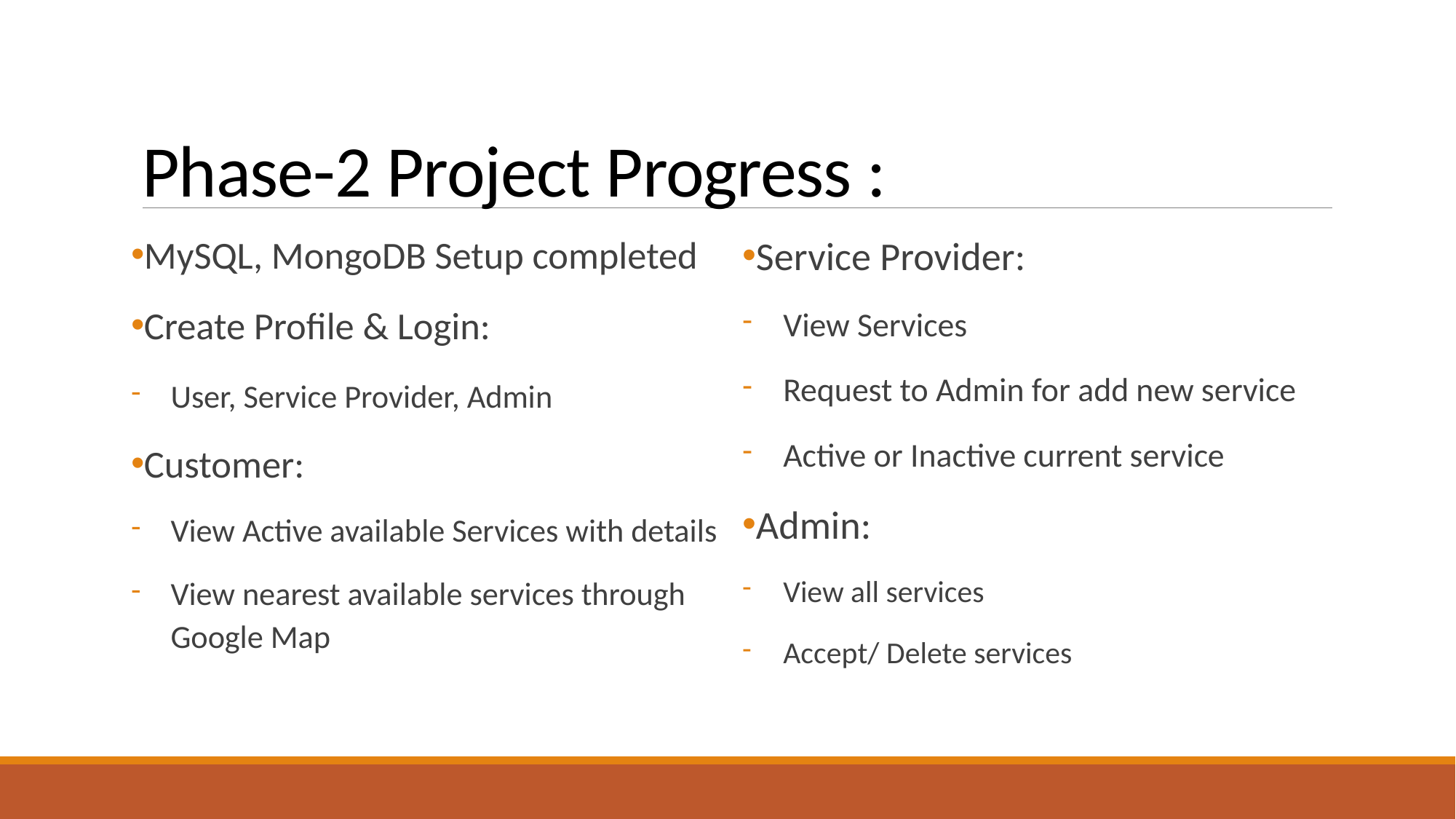

# Phase-2 Project Progress :
MySQL, MongoDB Setup completed
Create Profile & Login:
User, Service Provider, Admin
Customer:
View Active available Services with details
View nearest available services through Google Map

Service Provider:
View Services
Request to Admin for add new service
Active or Inactive current service
Admin:
View all services
Accept/ Delete services